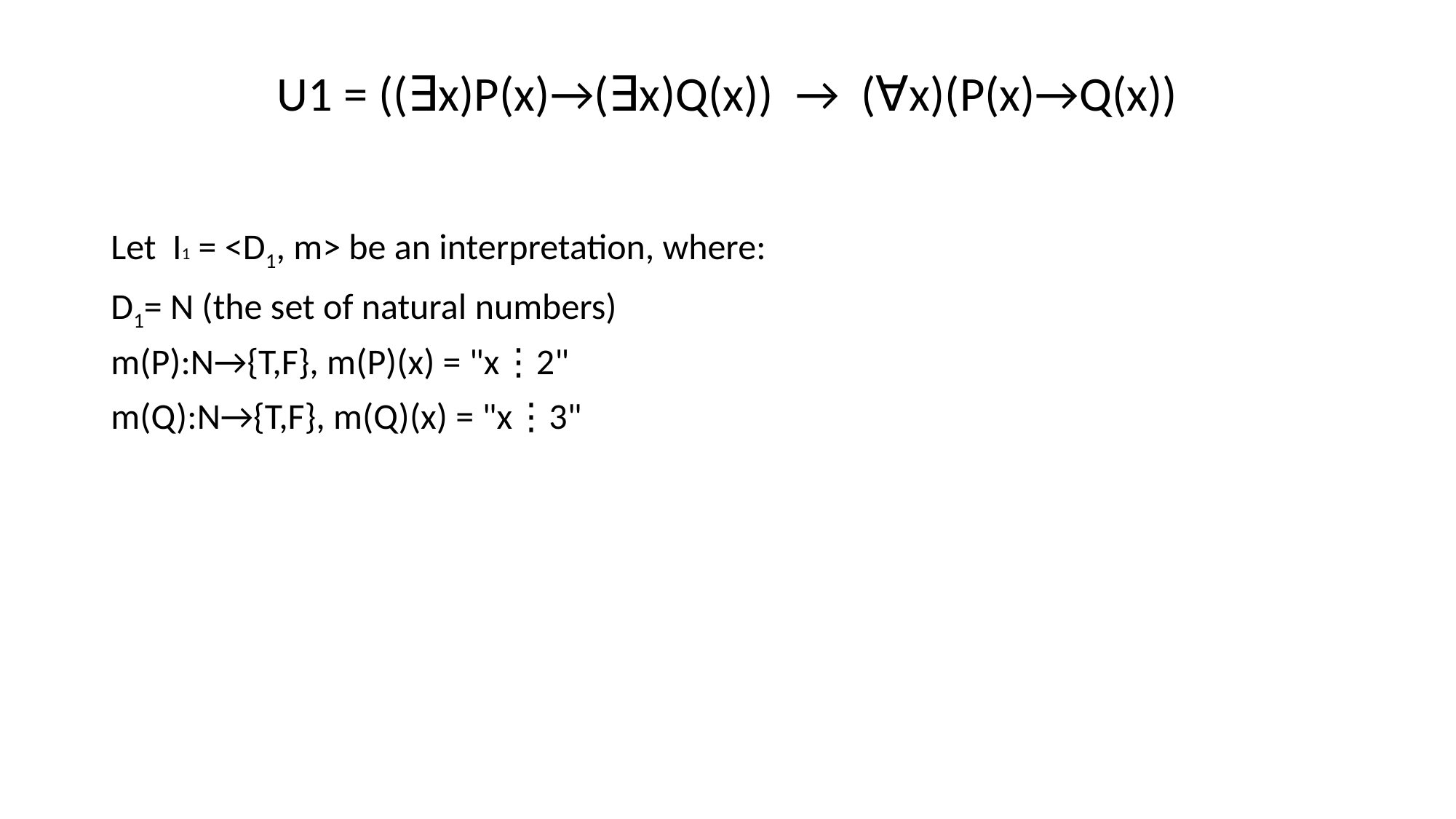

# U1 = ((∃x)P(x)→(∃x)Q(x))  →  (∀x)(P(x)→Q(x))

Let  I1 = <D1, m> be an interpretation, where:
D1= N (the set of natural numbers)
m(P):N→{T,F}, m(P)(x) = "x⋮2"
m(Q):N→{T,F}, m(Q)(x) = "x⋮3"